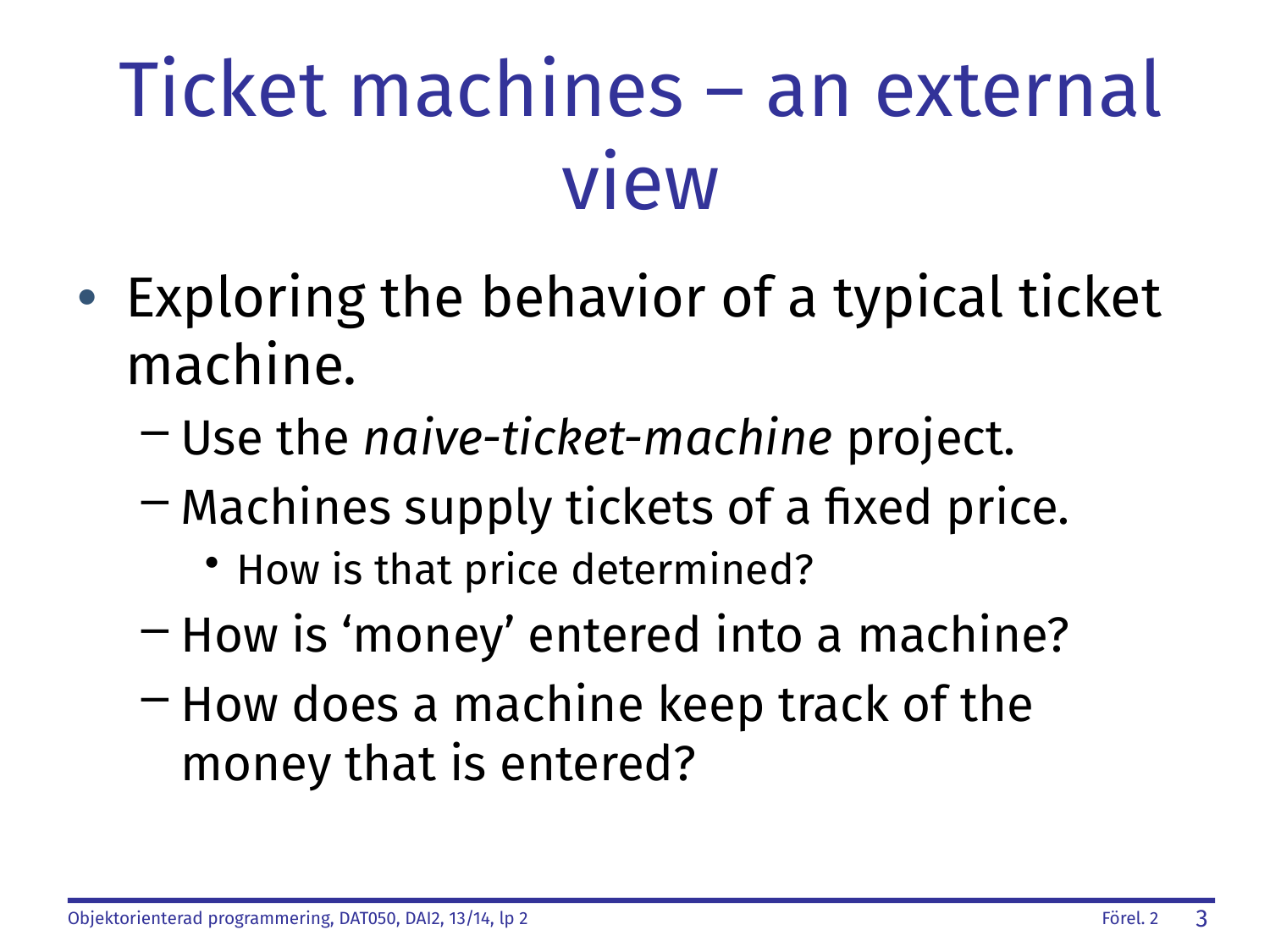

# Ticket machines – an external view
Exploring the behavior of a typical ticket machine.
Use the naive-ticket-machine project.
Machines supply tickets of a fixed price.
How is that price determined?
How is ‘money’ entered into a machine?
How does a machine keep track of the money that is entered?
Objektorienterad programmering, DAT050, DAI2, 13/14, lp 2